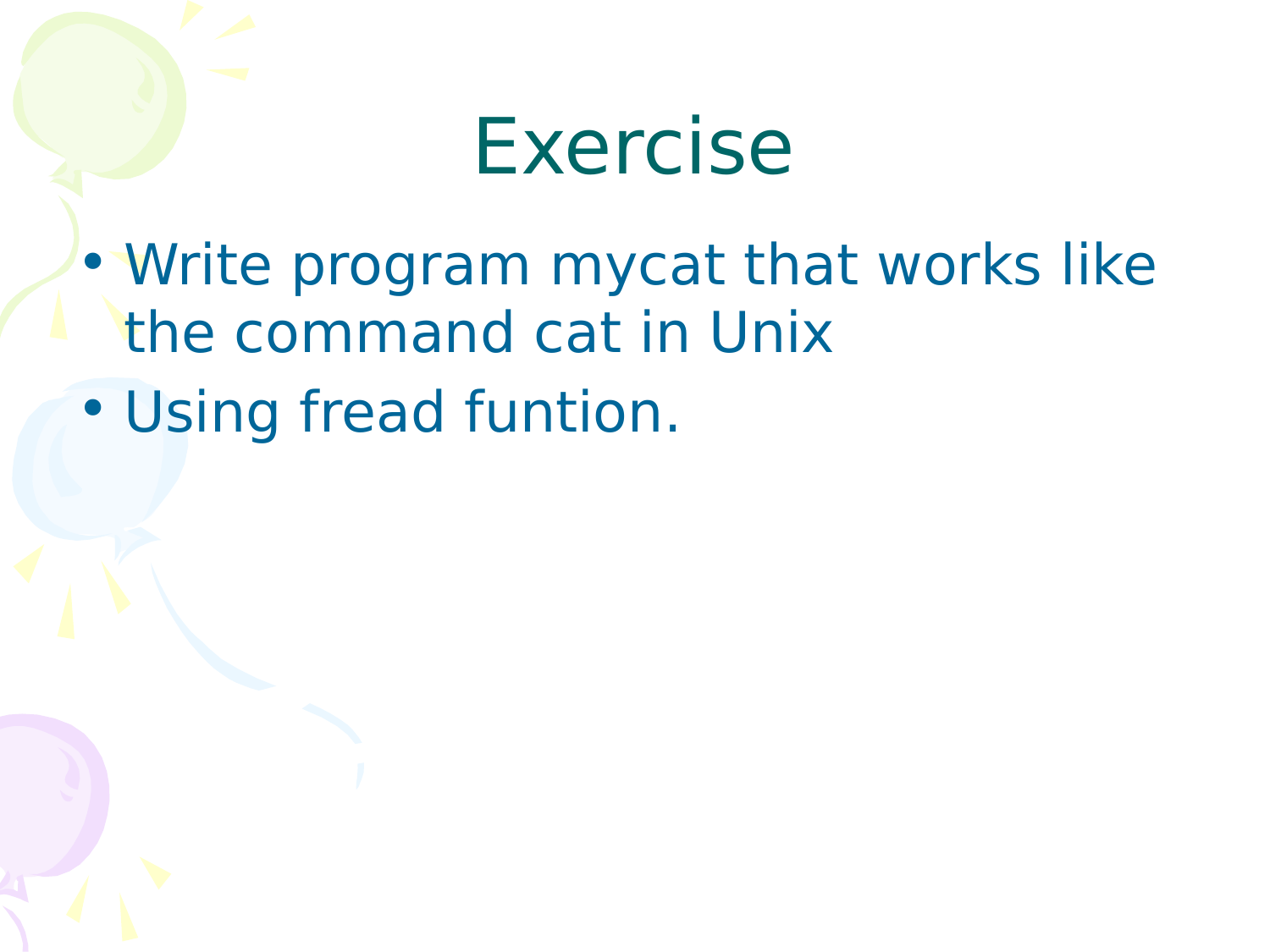

# Exercise
Write program mycat that works like the command cat in Unix
Using fread funtion.